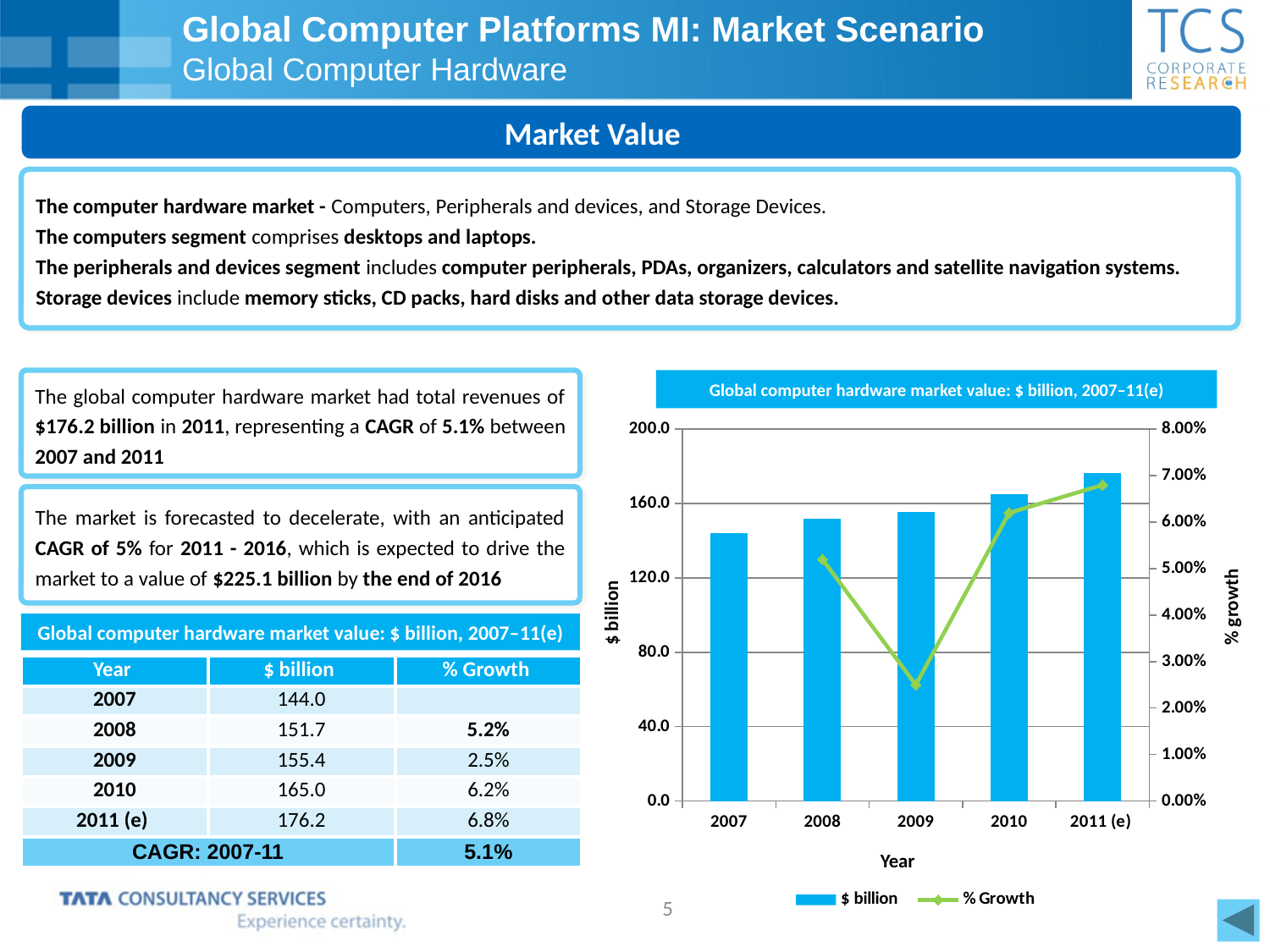

# Global Computer Platforms MI: Market Scenario Global Computer Hardware
Market Value
The computer hardware market - Computers, Peripherals and devices, and Storage Devices.
The computers segment comprises desktops and laptops.
The peripherals and devices segment includes computer peripherals, PDAs, organizers, calculators and satellite navigation systems.
Storage devices include memory sticks, CD packs, hard disks and other data storage devices.
Global computer hardware market value: $ billion, 2007–11(e)
The global computer hardware market had total revenues of $176.2 billion in 2011, representing a CAGR of 5.1% between 2007 and 2011

### Chart

| Category | $ billion  | % Growth  |
|---|---|---|
| 2007 | 144.0 | None |
| 2008 | 151.7 | 0.052 |
| 2009 | 155.4 | 0.025 |
| 2010 | 165.0 | 0.062 |
| 2011 (e)  | 176.2 | 0.068 |
The market is forecasted to decelerate, with an anticipated CAGR of 5% for 2011 - 2016, which is expected to drive the market to a value of $225.1 billion by the end of 2016
% growth
$ billion
Global computer hardware market value: $ billion, 2007–11(e)
| Year | $ billion | % Growth |
| --- | --- | --- |
| 2007 | 144.0 |  |
| 2008 | 151.7 | 5.2% |
| 2009 | 155.4 | 2.5% |
| 2010 | 165.0 | 6.2% |
| 2011 (e) | 176.2 | 6.8% |
| CAGR: 2007-11 |  | 5.1% |
Year
5